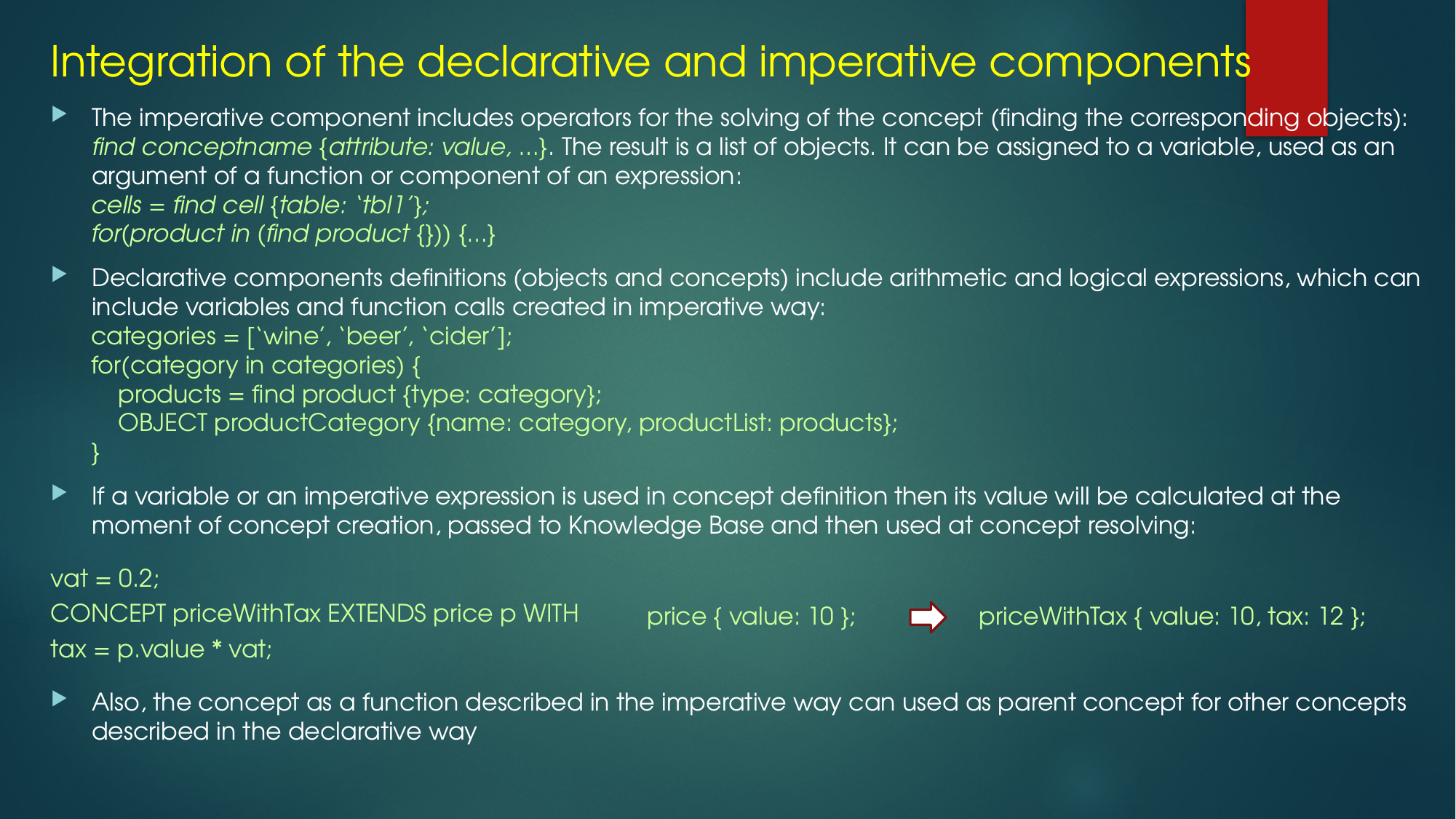

# Integration of the declarative and imperative components
The imperative component includes operators for the solving of the concept (finding the corresponding objects): find conceptname {attribute: value, …}. The result is a list of objects. It can be assigned to a variable, used as an argument of a function or component of an expression:
      cells = find cell {table: ‘tbl1’};
      for(product in (find product {})) {…}
Declarative components definitions (objects and concepts) include arithmetic and logical expressions, which can include variables and function calls created in imperative way:
      categories = [‘wine’, ‘beer’, ‘cider’];
      for(category in categories) {
          products = find product {type: category};
          OBJECT productCategory {name: category, productList: products};
      }
If a variable or an imperative expression is used in concept definition then its value will be calculated at the moment of concept creation, passed to Knowledge Base and then used at concept resolving:

Also, the concept as a function described in the imperative way can used as parent concept for other concepts described in the declarative way
vat = 0.2;
CONCEPT priceWithTax EXTENDS price p WITH
tax = p.value * vat;
price { value: 10 };

priceWithTax { value: 10, tax: 12 };